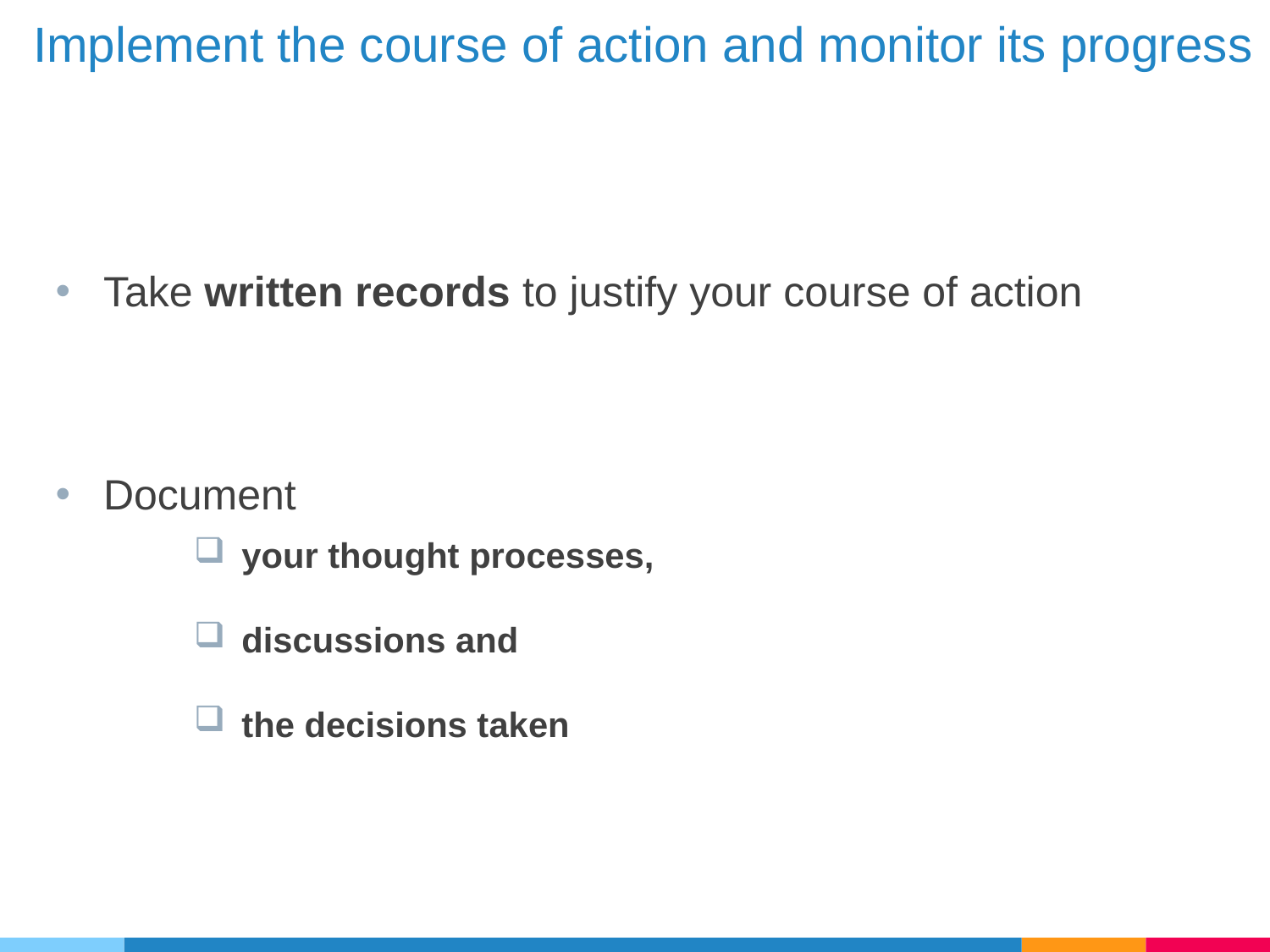

Implement the course of action and monitor its progress
Take written records to justify your course of action

Document
your thought processes,
discussions and
the decisions taken